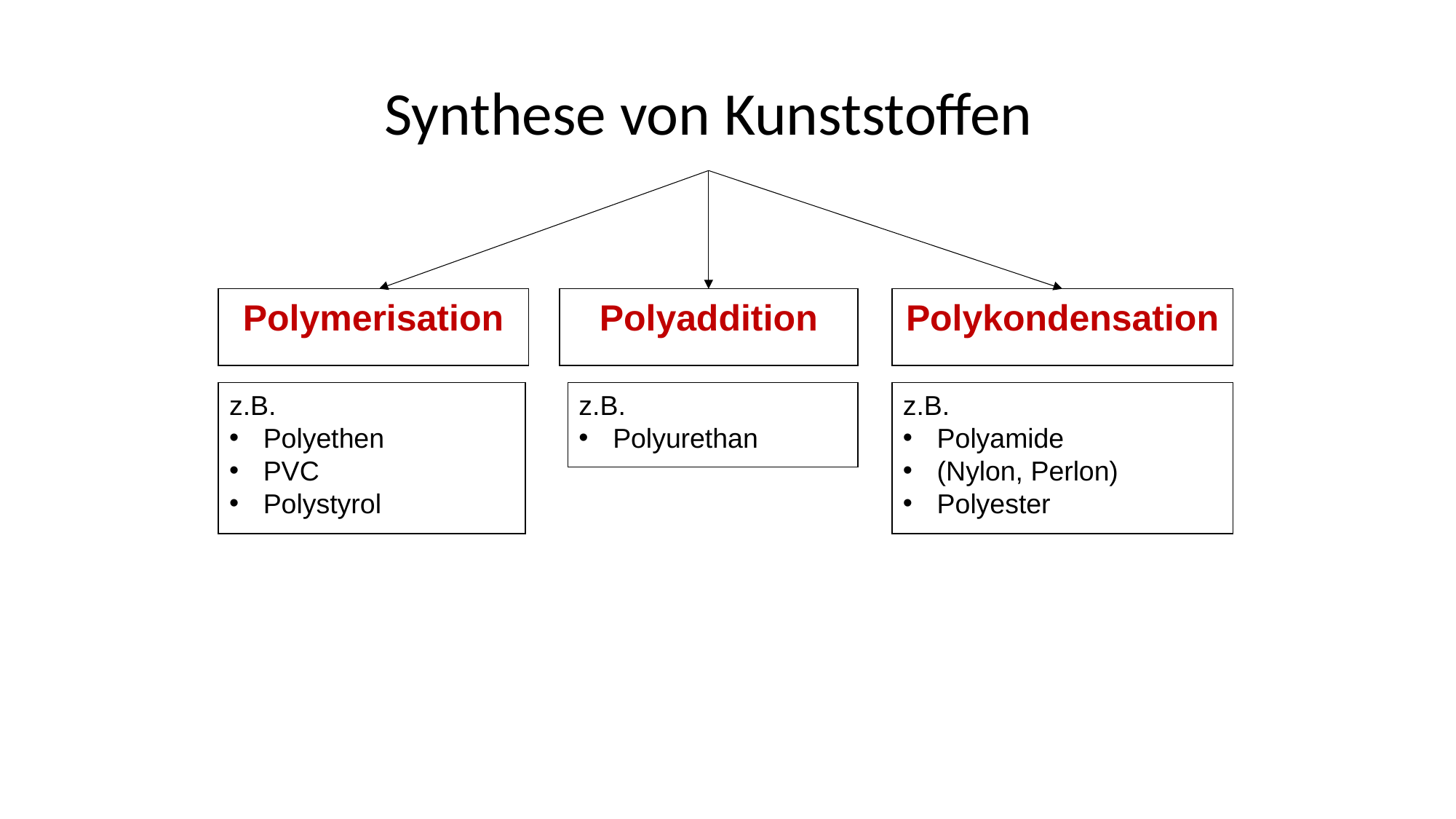

# Synthese von Kunststoffen
Polymerisation
Polyaddition
Polykondensation
z.B.
Polyamide
(Nylon, Perlon)
Polyester
z.B.
Polyethen
PVC
Polystyrol
z.B.
Polyurethan